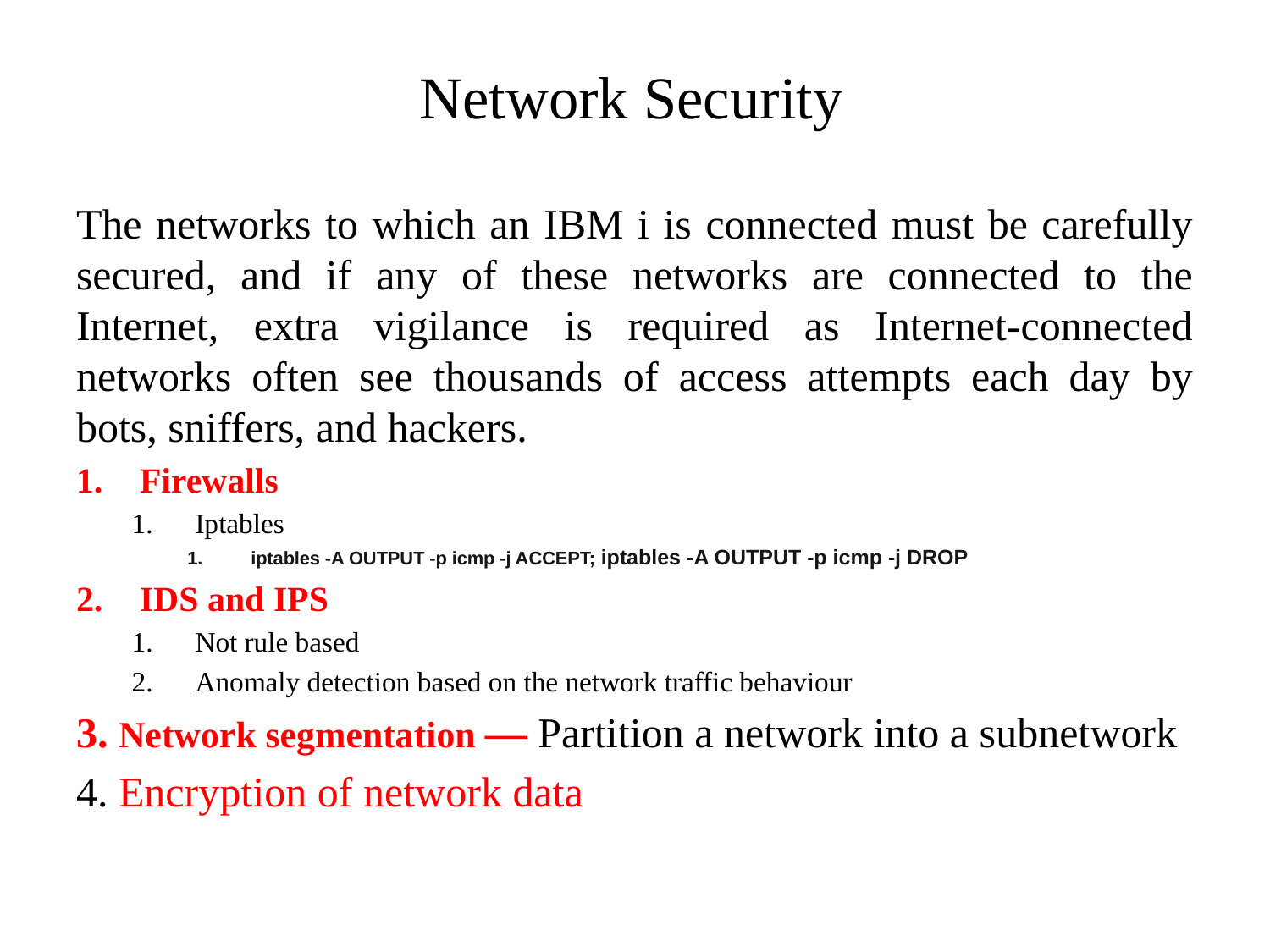

# Network Security
The networks to which an IBM i is connected must be carefully secured, and if any of these networks are connected to the Internet, extra vigilance is required as Internet-connected networks often see thousands of access attempts each day by bots, sniffers, and hackers.
Firewalls
Iptables
iptables -A OUTPUT -p icmp -j ACCEPT; iptables -A OUTPUT -p icmp -j DROP
IDS and IPS
Not rule based
Anomaly detection based on the network traffic behaviour
3. Network segmentation — Partition a network into a subnetwork
4. Encryption of network data